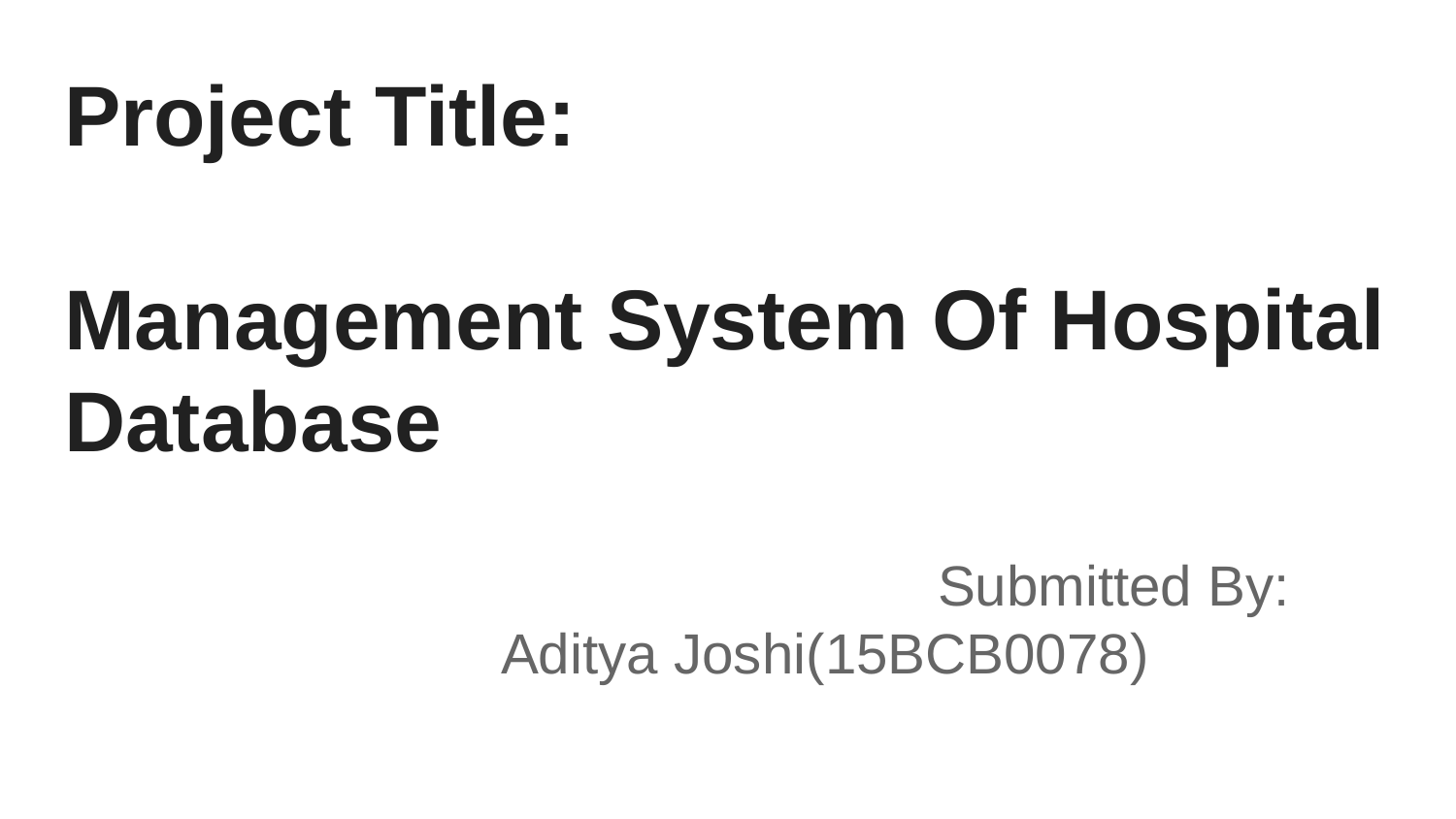

# Project Title:

Management System Of Hospital Database

Submitted By:
Aditya Joshi(15BCB0078)